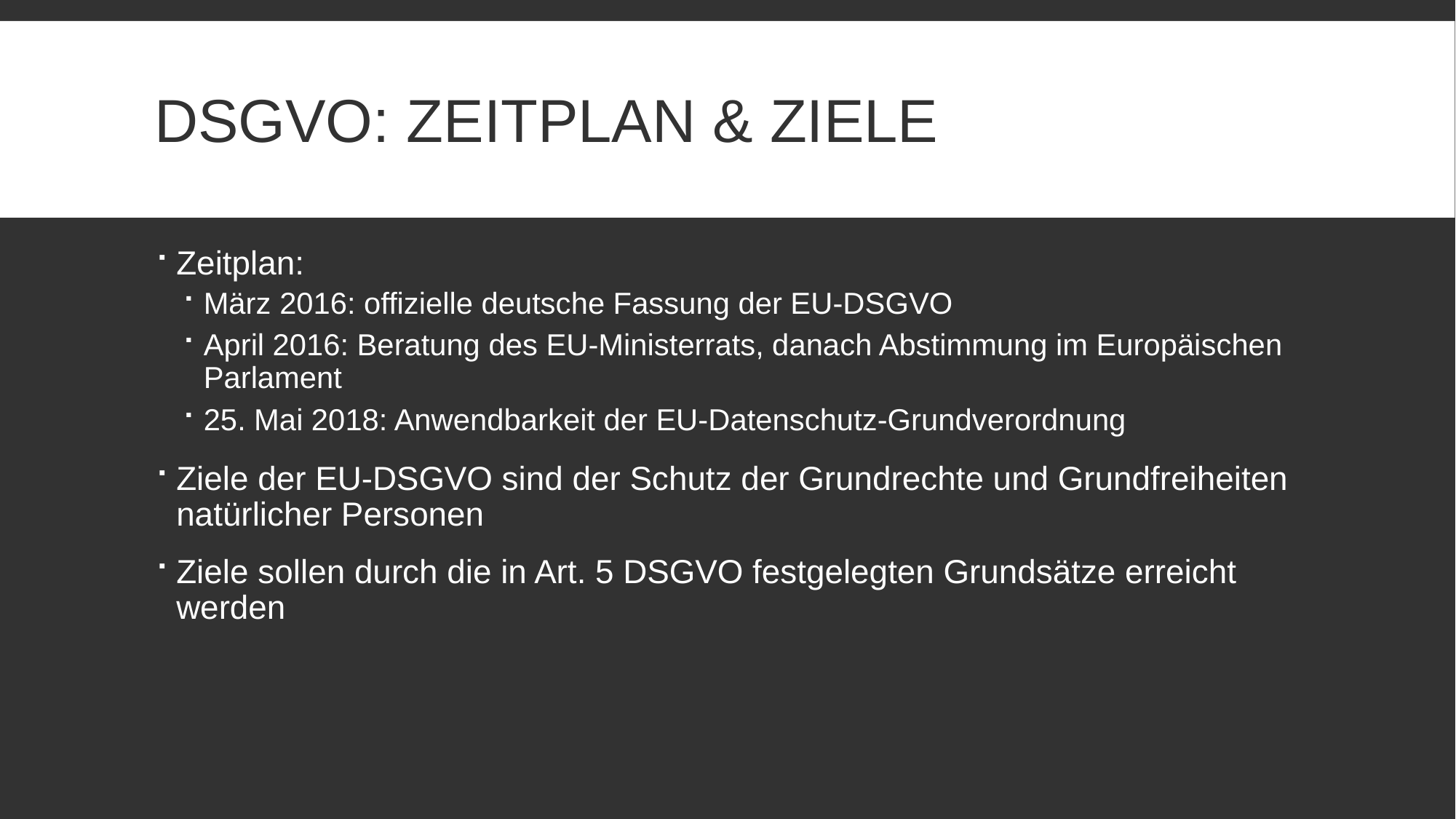

# DSGVO: Zeitplan & Ziele
Zeitplan:
März 2016: offizielle deutsche Fassung der EU-DSGVO
April 2016: Beratung des EU-Ministerrats, danach Abstimmung im Europäischen Parlament
25. Mai 2018: Anwendbarkeit der EU-Datenschutz-Grundverordnung
Ziele der EU-DSGVO sind der Schutz der Grundrechte und Grundfreiheiten natürlicher Personen
Ziele sollen durch die in Art. 5 DSGVO festgelegten Grundsätze erreicht werden